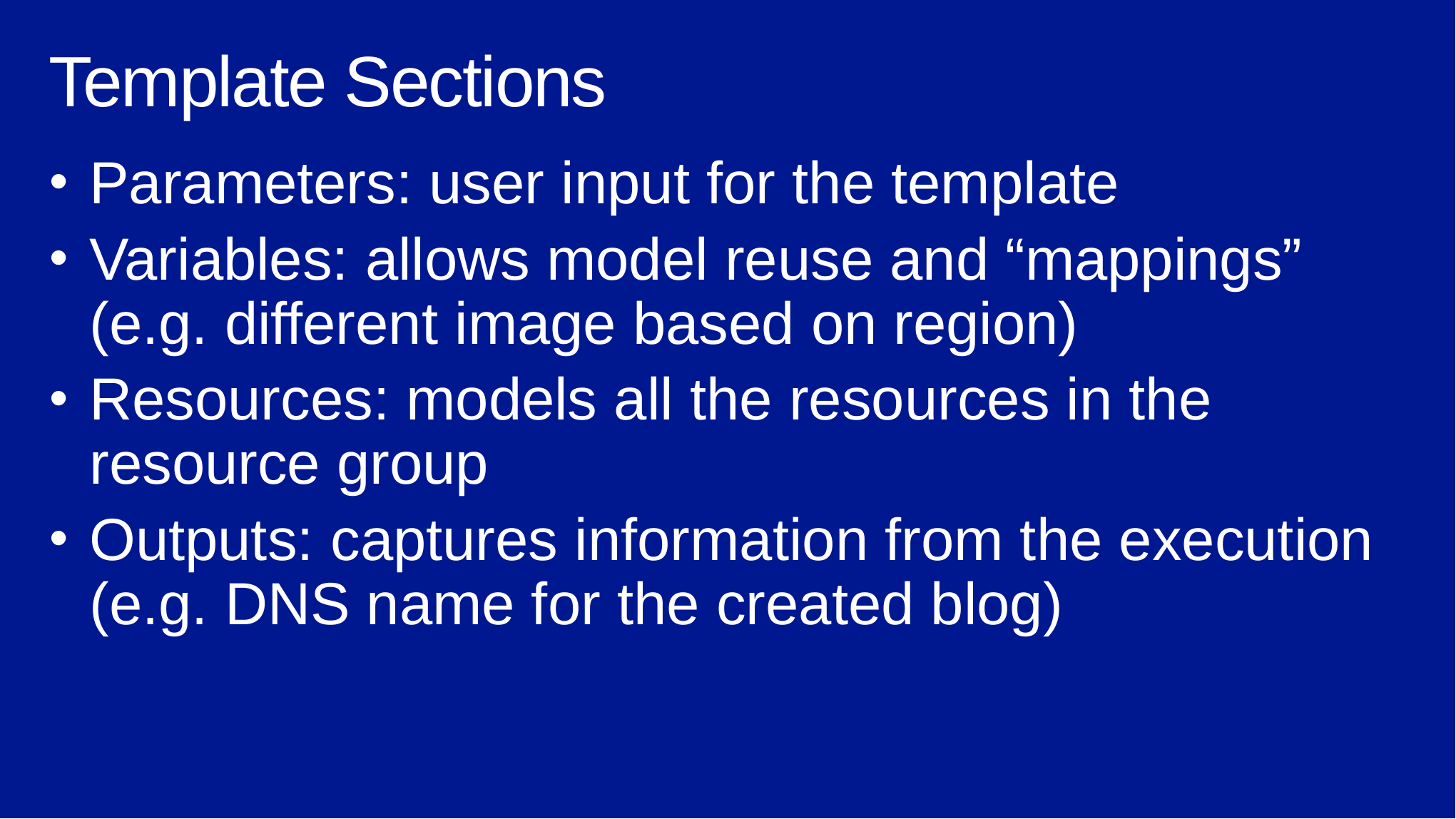

# Template Sections
Parameters: user input for the template
Variables: allows model reuse and “mappings” (e.g. different image based on region)
Resources: models all the resources in the resource group
Outputs: captures information from the execution (e.g. DNS name for the created blog)